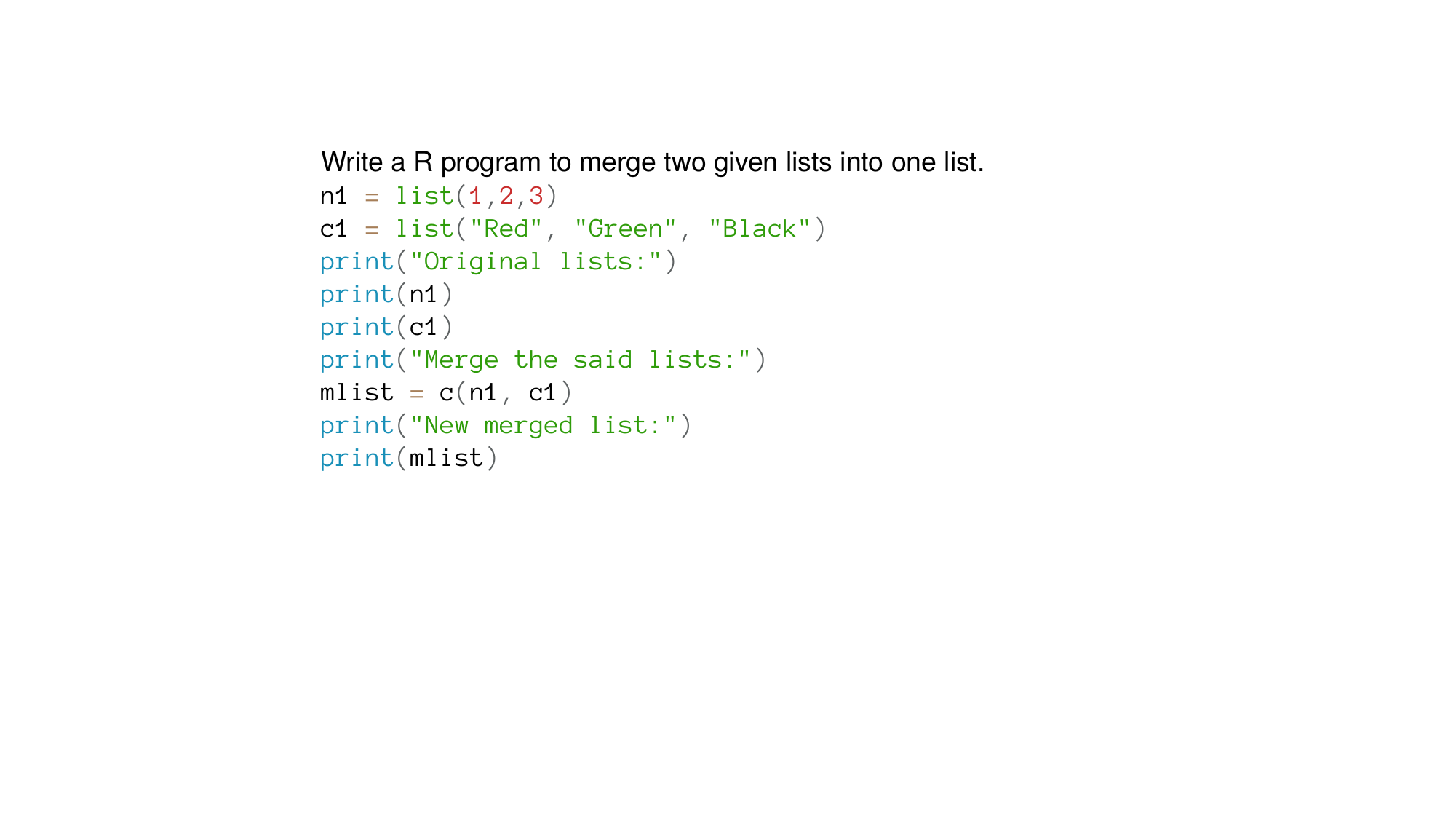

Write a R program to merge two given lists into one list.
n1 = list(1,2,3)
c1 = list("Red", "Green", "Black")
print("Original lists:")
print(n1)
print(c1)
print("Merge the said lists:")
mlist = c(n1, c1)
print("New merged list:")
print(mlist)